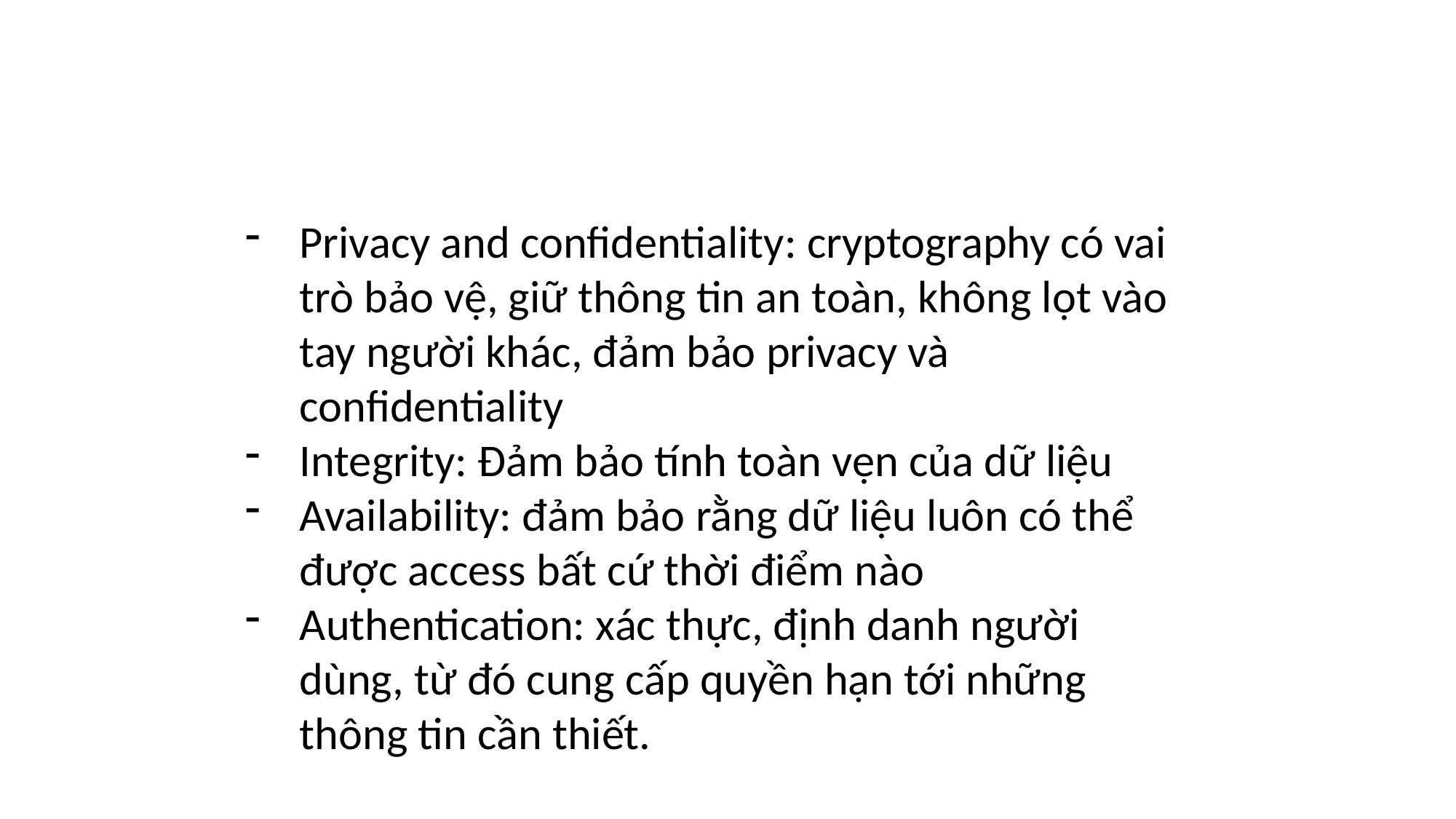

Privacy and confidentiality: cryptography có vai trò bảo vệ, giữ thông tin an toàn, không lọt vào tay người khác, đảm bảo privacy và confidentiality
Integrity: Đảm bảo tính toàn vẹn của dữ liệu
Availability: đảm bảo rằng dữ liệu luôn có thể được access bất cứ thời điểm nào
Authentication: xác thực, định danh người dùng, từ đó cung cấp quyền hạn tới những thông tin cần thiết.